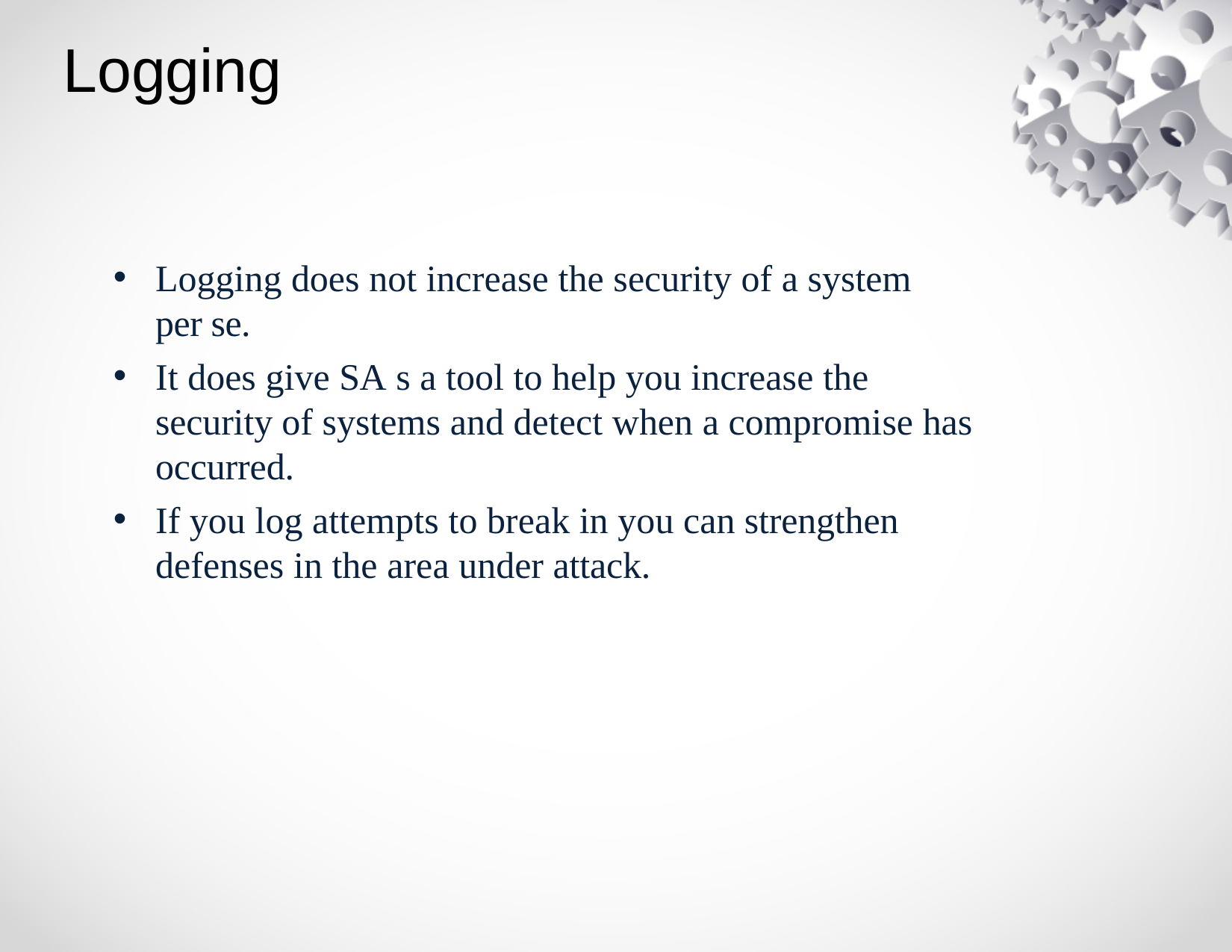

# Logging
Logging does not increase the security of a system per se.
It does give SA s a tool to help you increase the security of systems and detect when a compromise has occurred.
If you log attempts to break in you can strengthen defenses in the area under attack.